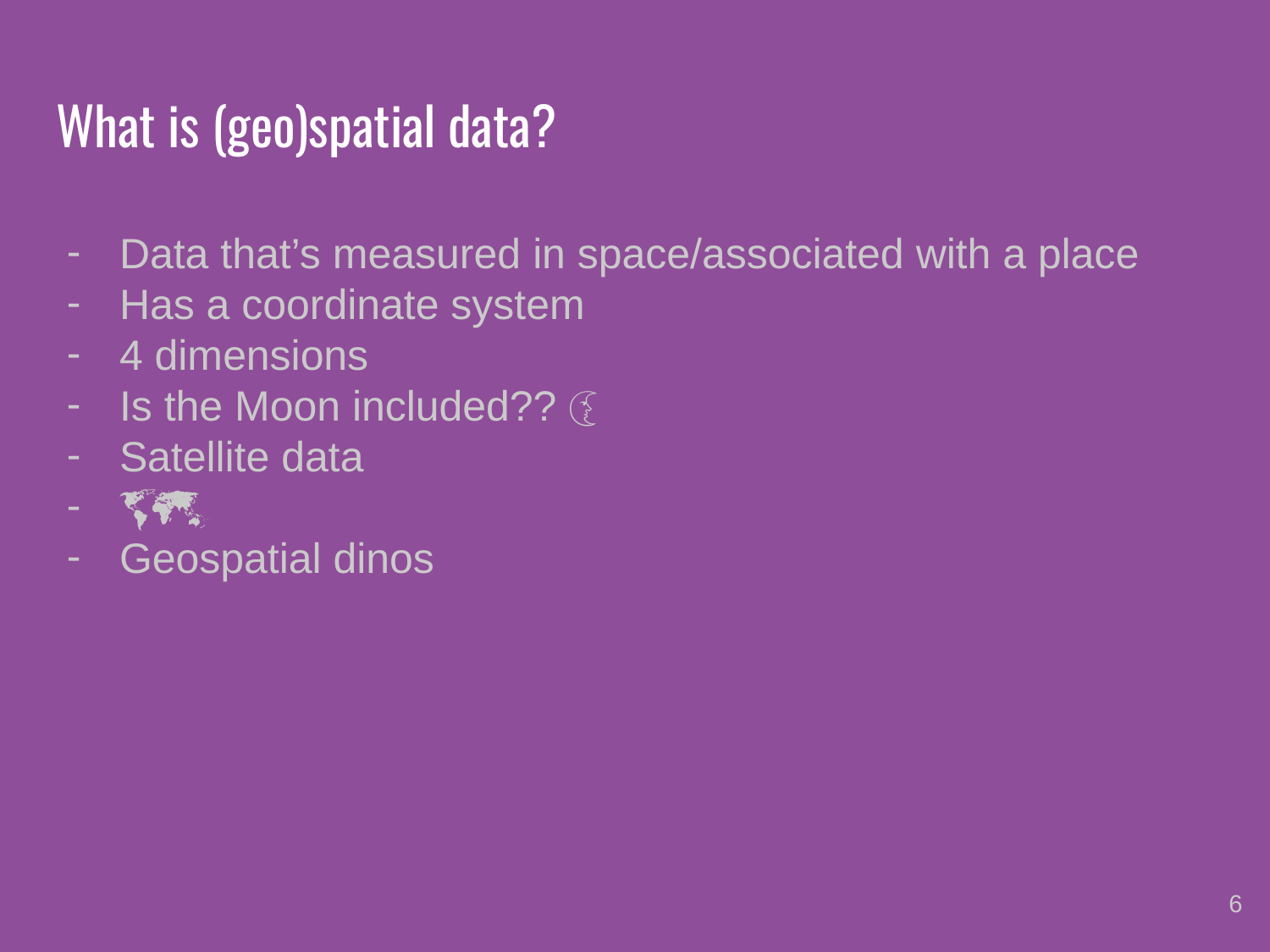

# What is (geo)spatial data?
Data that’s measured in space/associated with a place
Has a coordinate system
4 dimensions
Is the Moon included?? 🌜
Satellite data
🗺
Geospatial dinos
6